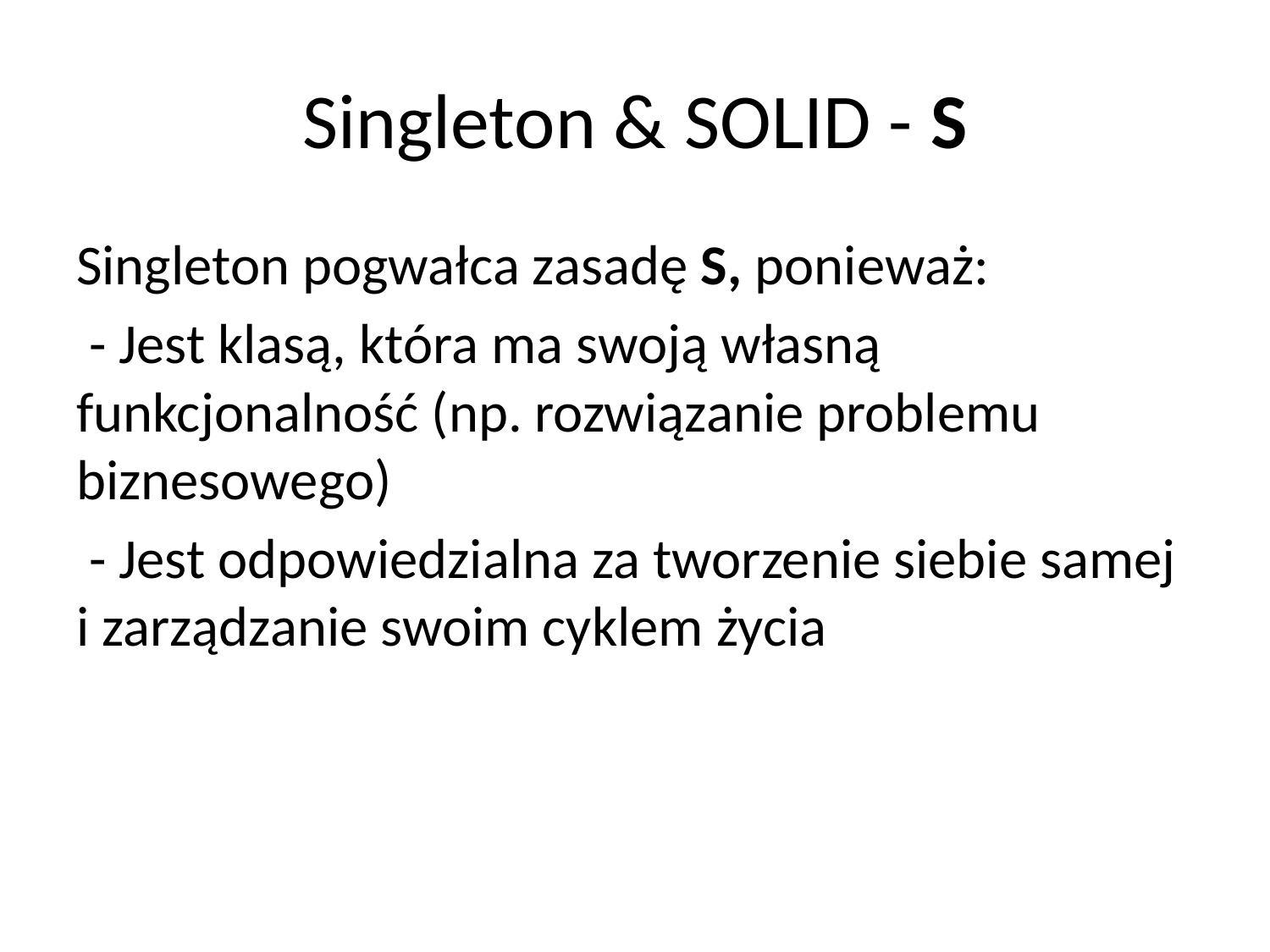

# Singleton & SOLID - S
Singleton pogwałca zasadę S, ponieważ:
 - Jest klasą, która ma swoją własną funkcjonalność (np. rozwiązanie problemu biznesowego)
 - Jest odpowiedzialna za tworzenie siebie samej i zarządzanie swoim cyklem życia